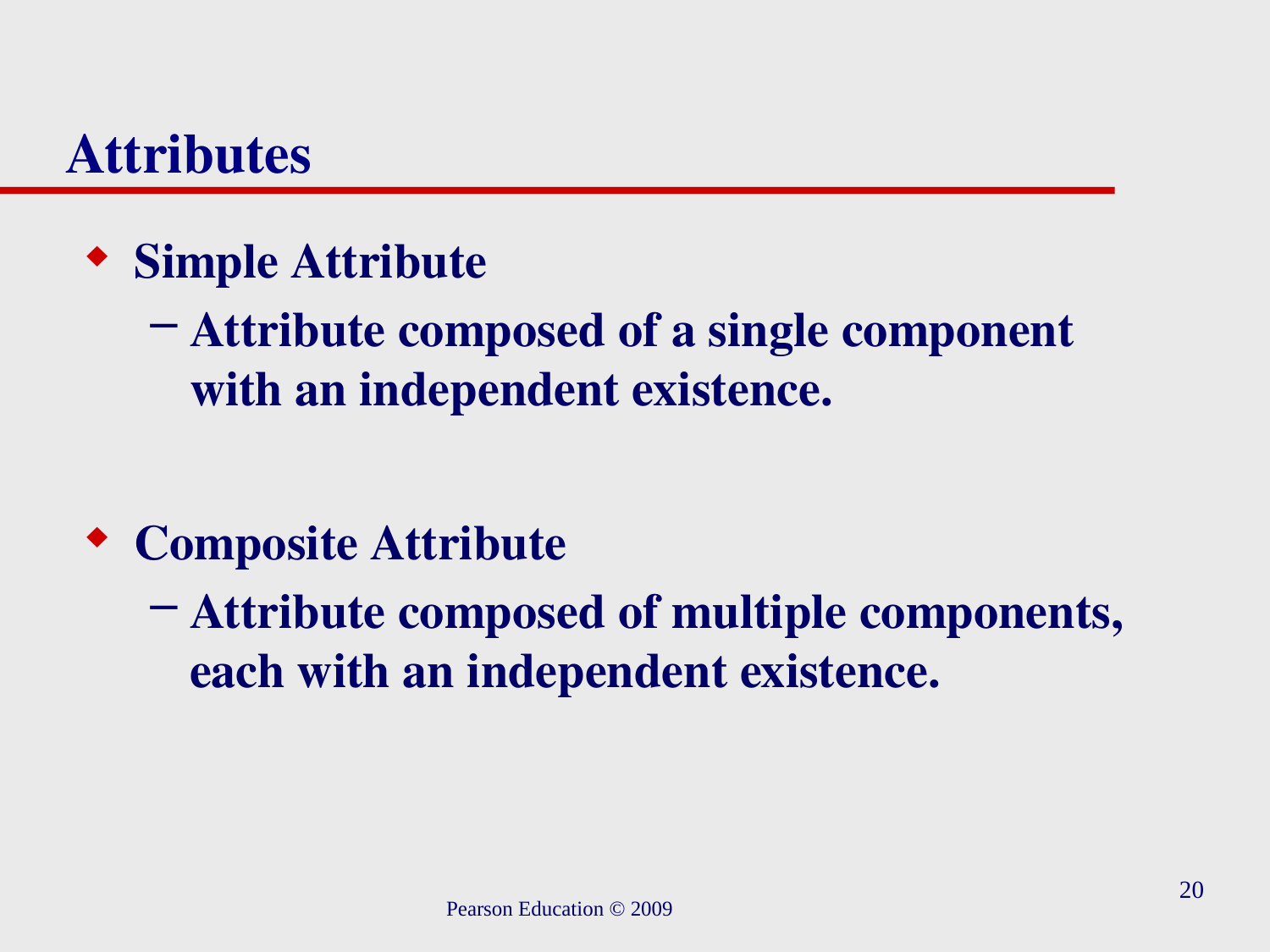

# Attributes
Simple Attribute
Attribute composed of a single component with an independent existence.

Composite Attribute
Attribute composed of multiple components, each with an independent existence.
20
Pearson Education © 2009